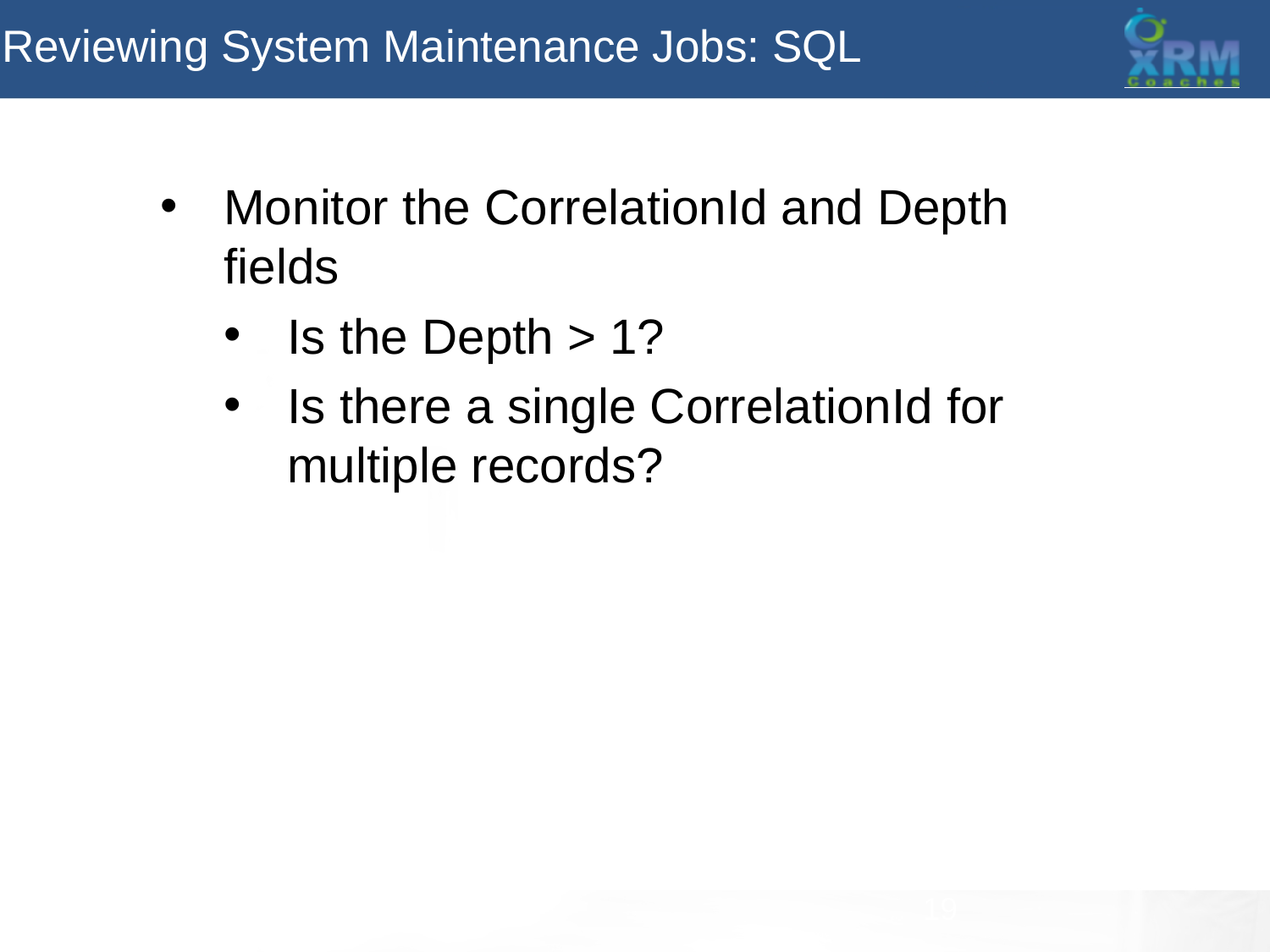

Reviewing System Maintenance Jobs: SQL

Monitor the CorrelationId and Depth fields
Is the Depth > 1?
Is there a single CorrelationId for multiple records?

19